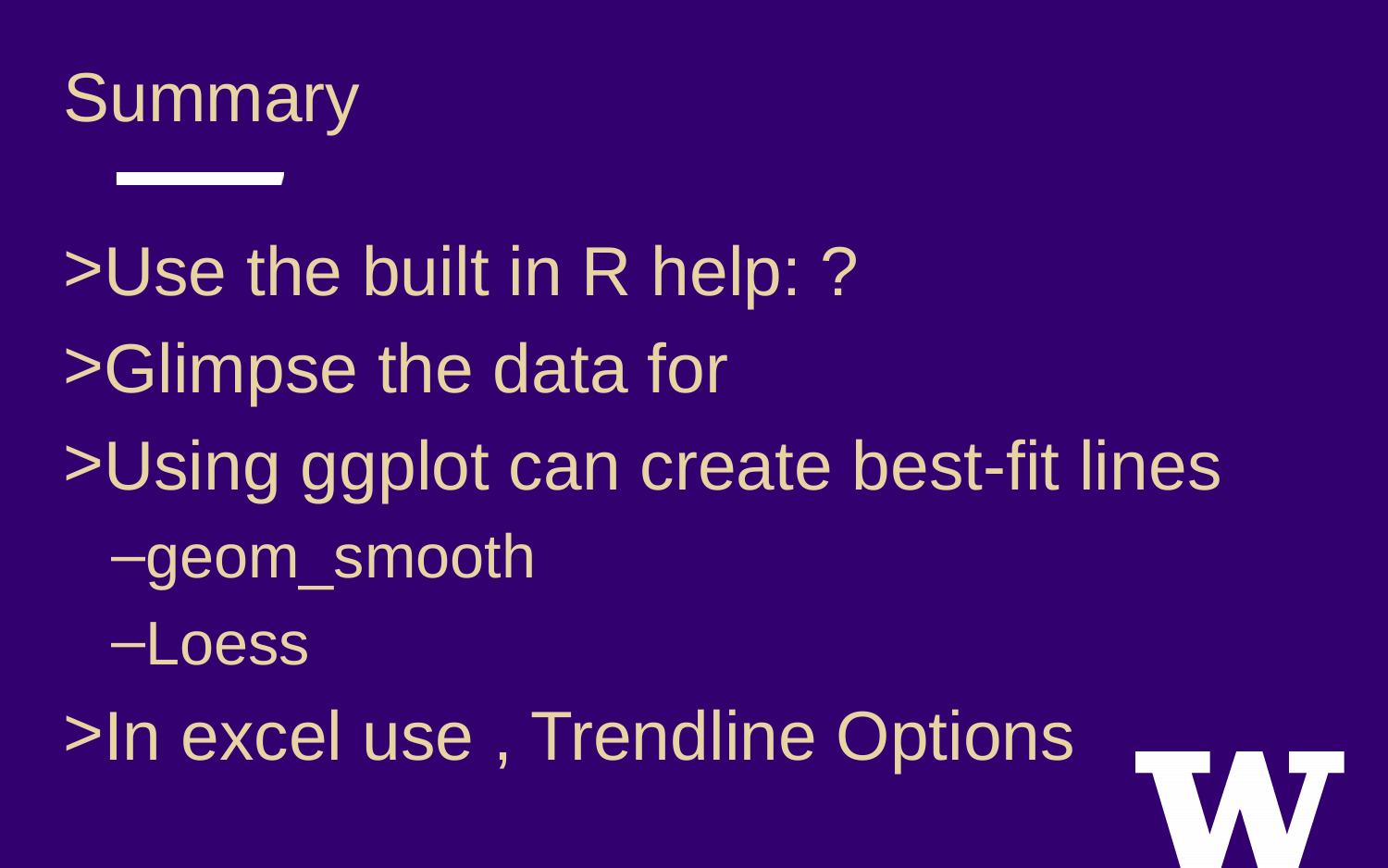

Summary
Use the built in R help: ?
Glimpse the data for
Using ggplot can create best-fit lines
geom_smooth
Loess
In excel use , Trendline Options